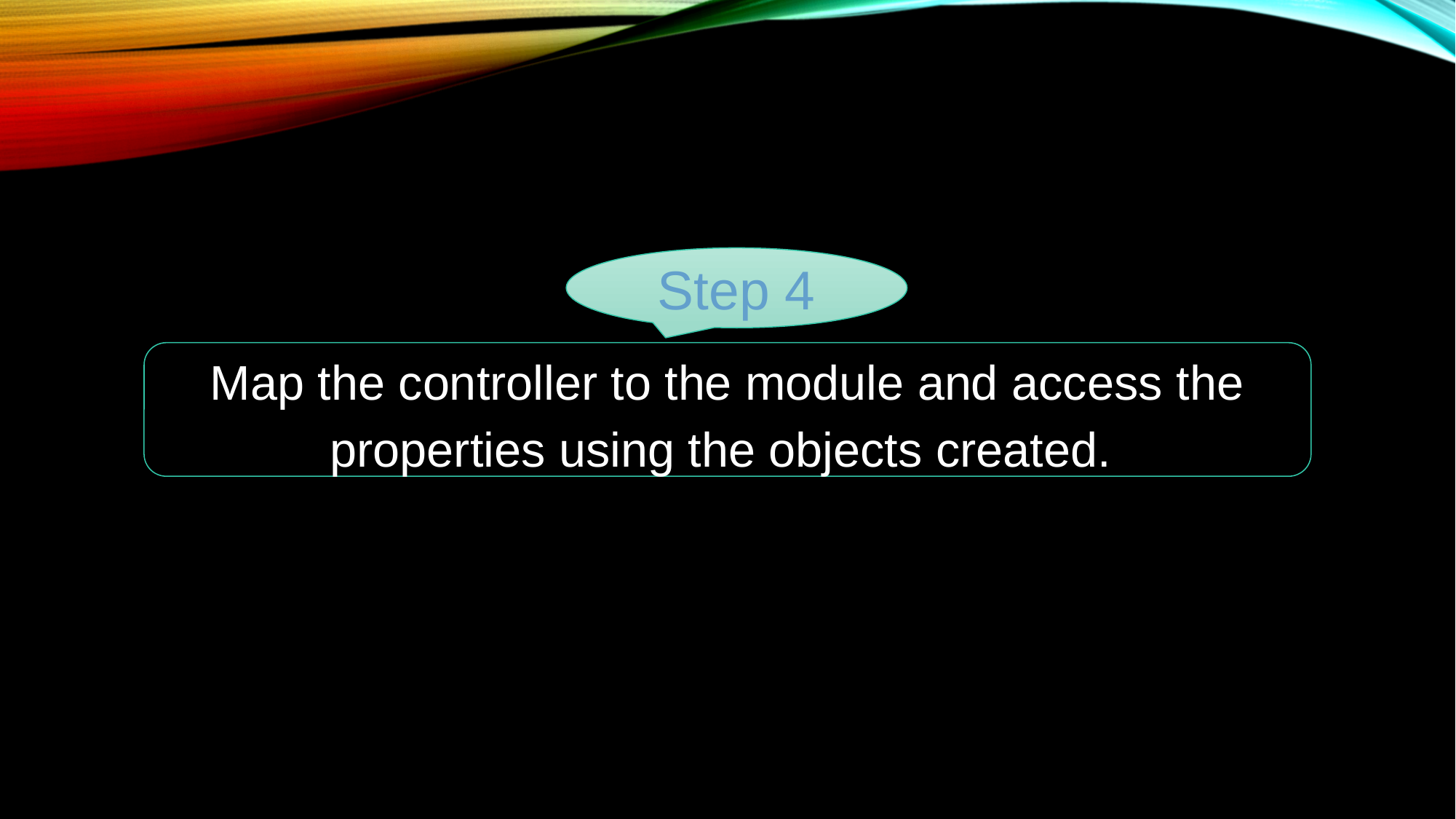

Step 4
Map the controller to the module and access the properties using the objects created.